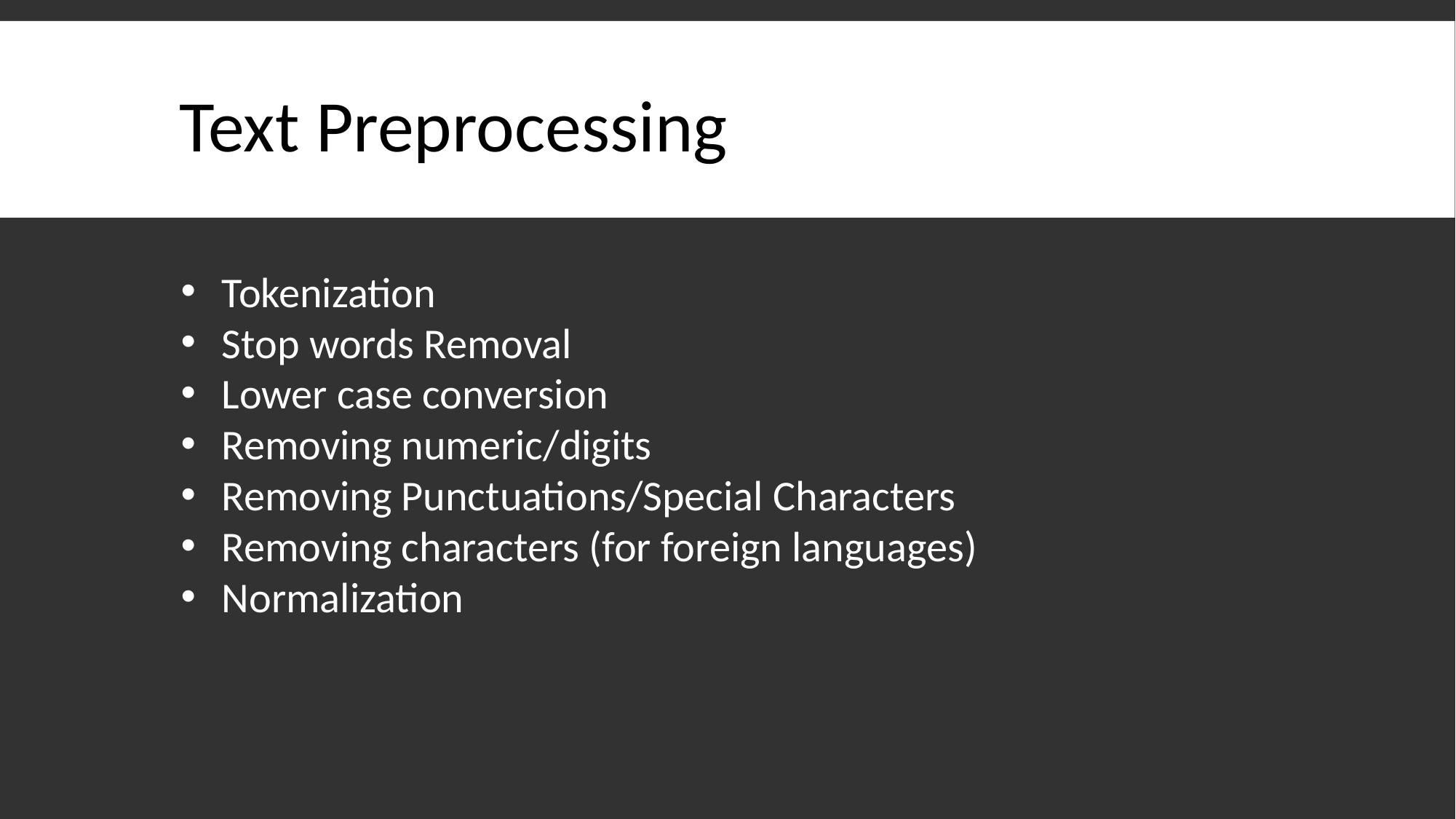

Text Preprocessing
Tokenization
Stop words Removal
Lower case conversion
Removing numeric/digits
Removing Punctuations/Special Characters
Removing characters (for foreign languages)
Normalization